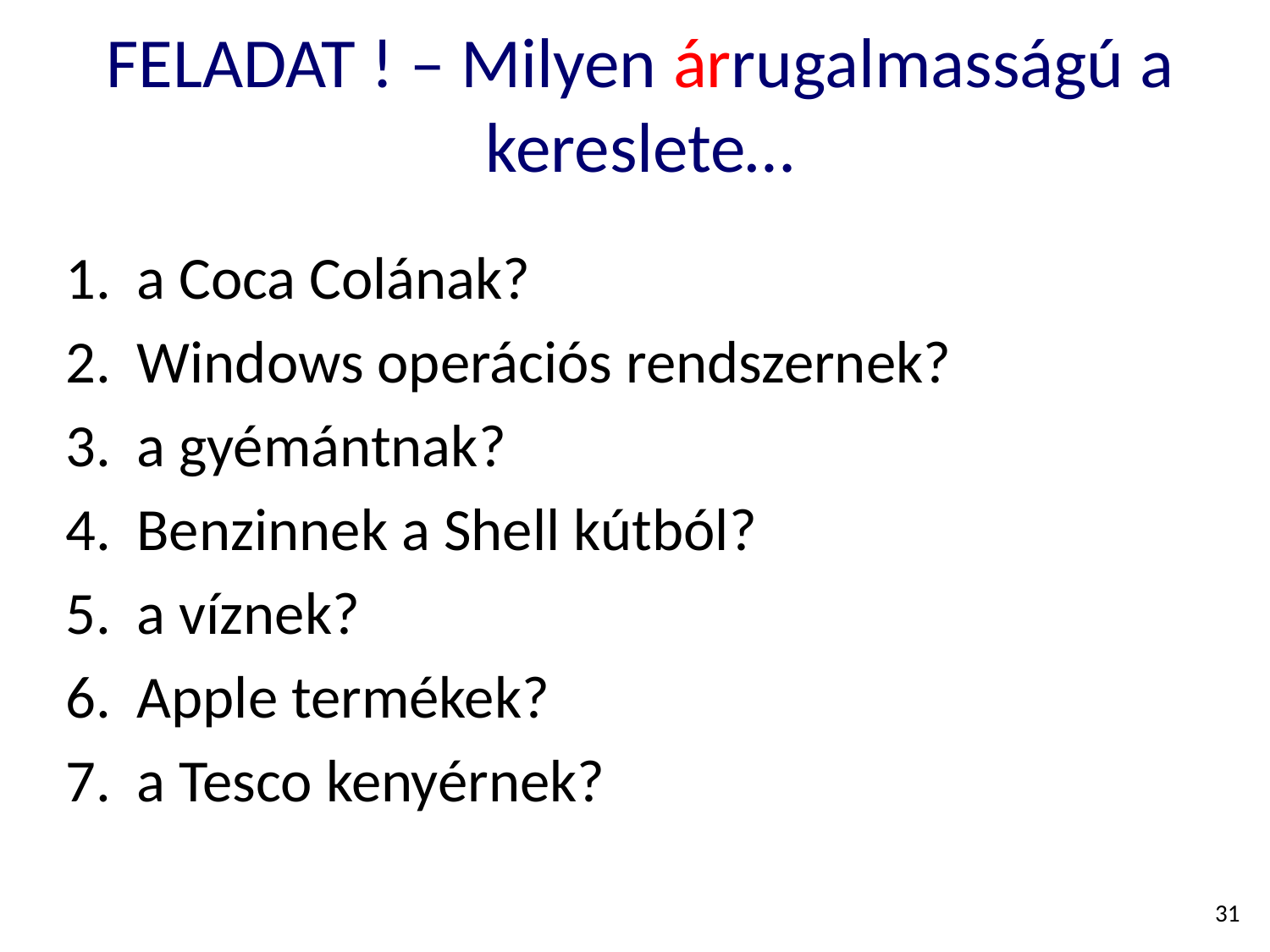

# FELADAT ! – Milyen árrugalmasságú a kereslete…
a Coca Colának?
Windows operációs rendszernek?
a gyémántnak?
Benzinnek a Shell kútból?
a víznek?
Apple termékek?
a Tesco kenyérnek?
31